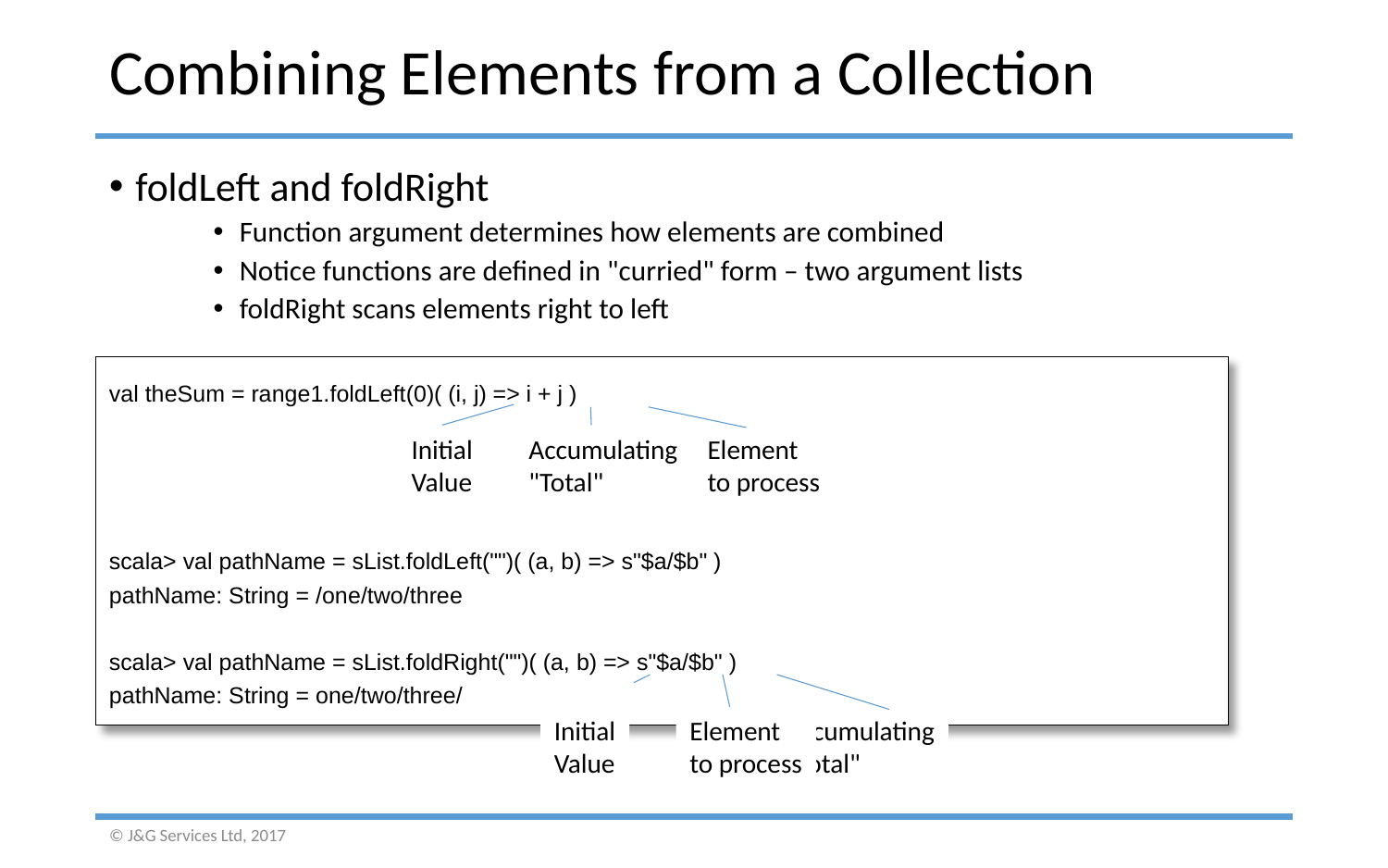

# Combining Elements from a Collection
foldLeft and foldRight
Function argument determines how elements are combined
Notice functions are defined in "curried" form – two argument lists
foldRight scans elements right to left
val theSum = range1.foldLeft(0)( (i, j) => i + j )

scala> val pathName = sList.foldLeft("")( (a, b) => s"$a/$b" )
pathName: String = /one/two/three

scala> val pathName = sList.foldRight("")( (a, b) => s"$a/$b" )
pathName: String = one/two/three/
Accumulating
"Total"
Element
to process
Initial
Value
Element
to process
Accumulating
"Total"
Initial
Value